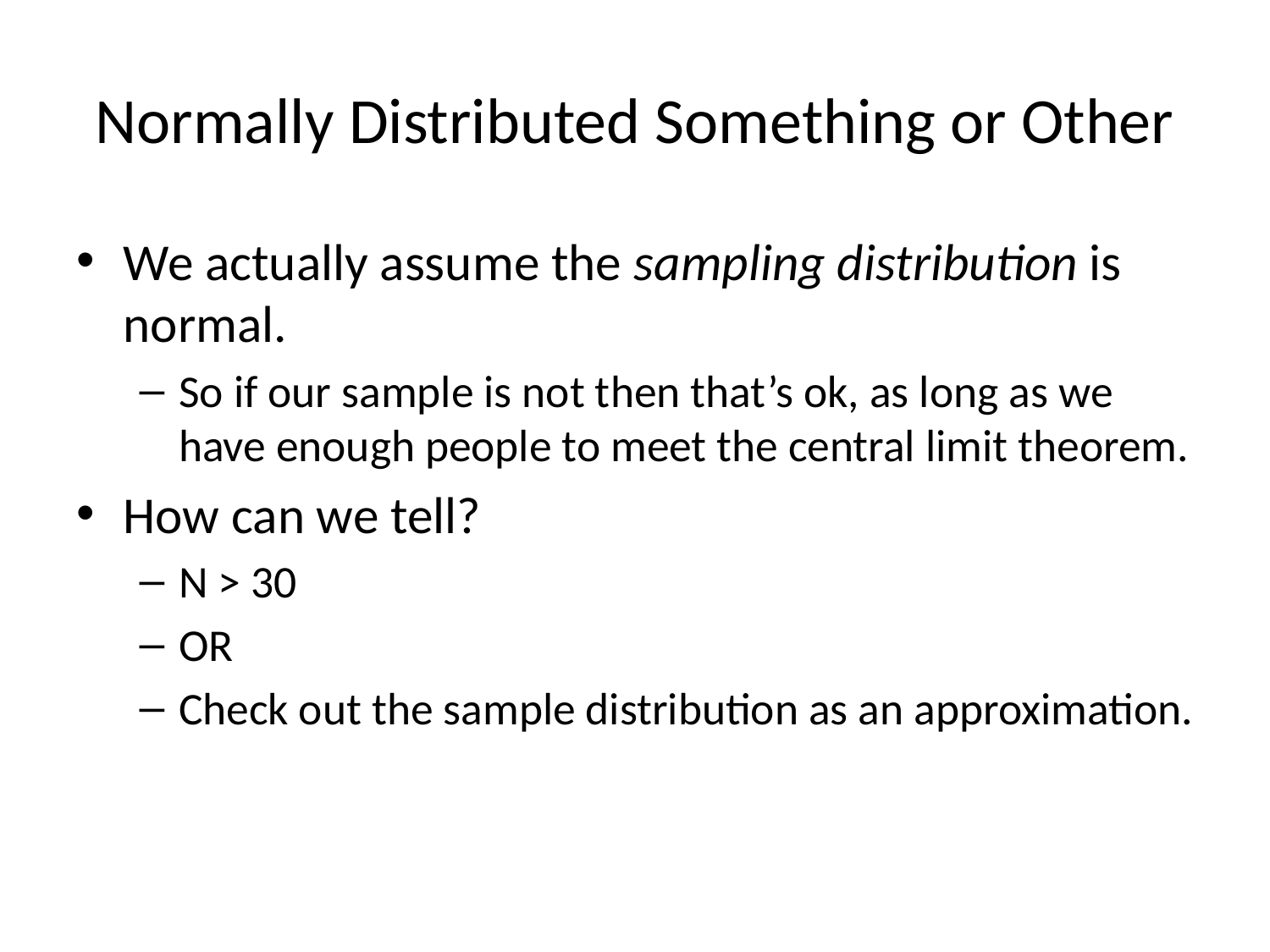

# Normally Distributed Something or Other
We actually assume the sampling distribution is normal.
So if our sample is not then that’s ok, as long as we have enough people to meet the central limit theorem.
How can we tell?
N > 30
OR
Check out the sample distribution as an approximation.